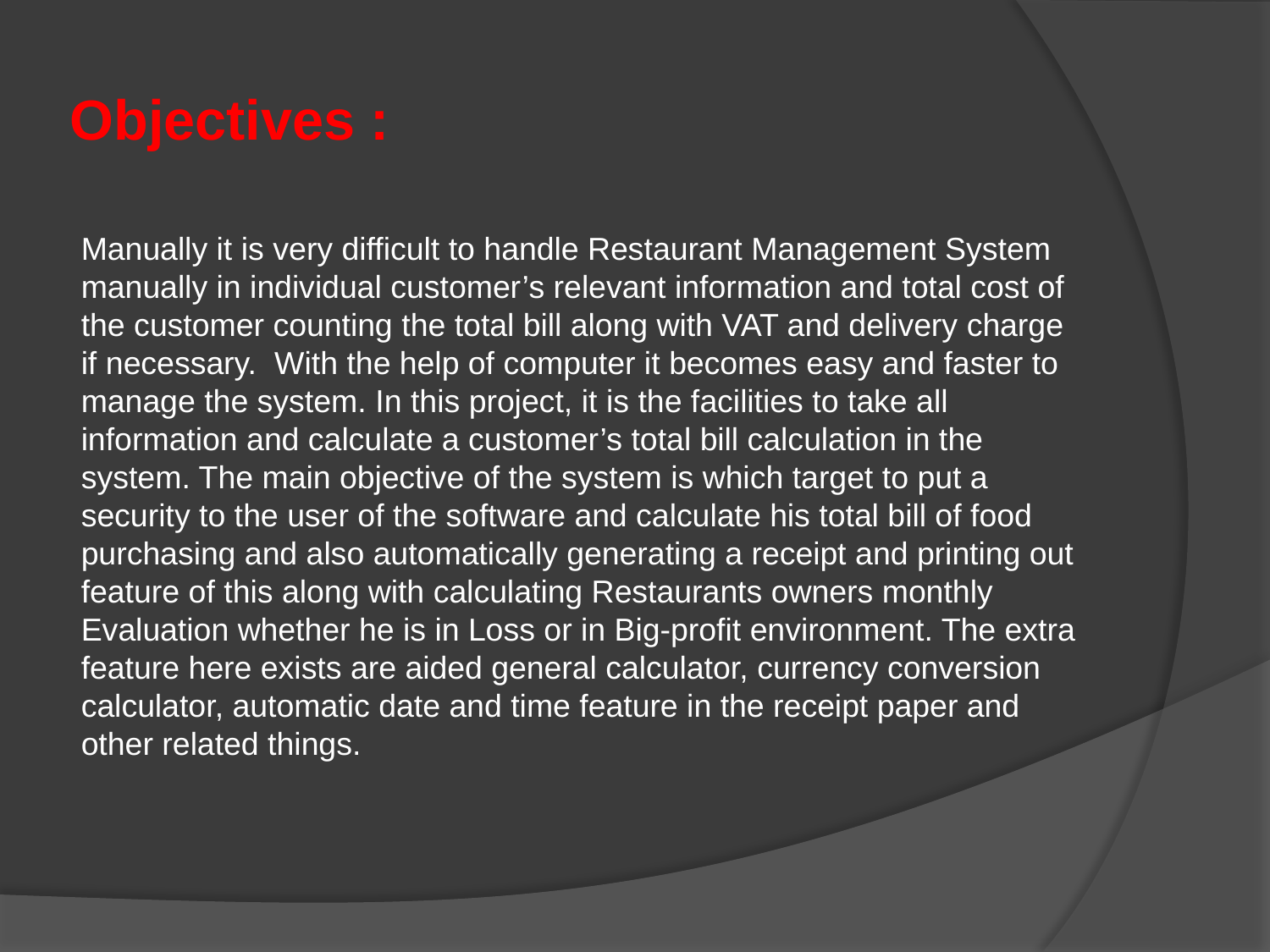

# Objectives :
Manually it is very difficult to handle Restaurant Management System manually in individual customer’s relevant information and total cost of the customer counting the total bill along with VAT and delivery charge if necessary.  With the help of computer it becomes easy and faster to manage the system. In this project, it is the facilities to take all information and calculate a customer’s total bill calculation in the system. The main objective of the system is which target to put a security to the user of the software and calculate his total bill of food purchasing and also automatically generating a receipt and printing out feature of this along with calculating Restaurants owners monthly Evaluation whether he is in Loss or in Big-profit environment. The extra feature here exists are aided general calculator, currency conversion calculator, automatic date and time feature in the receipt paper and other related things.